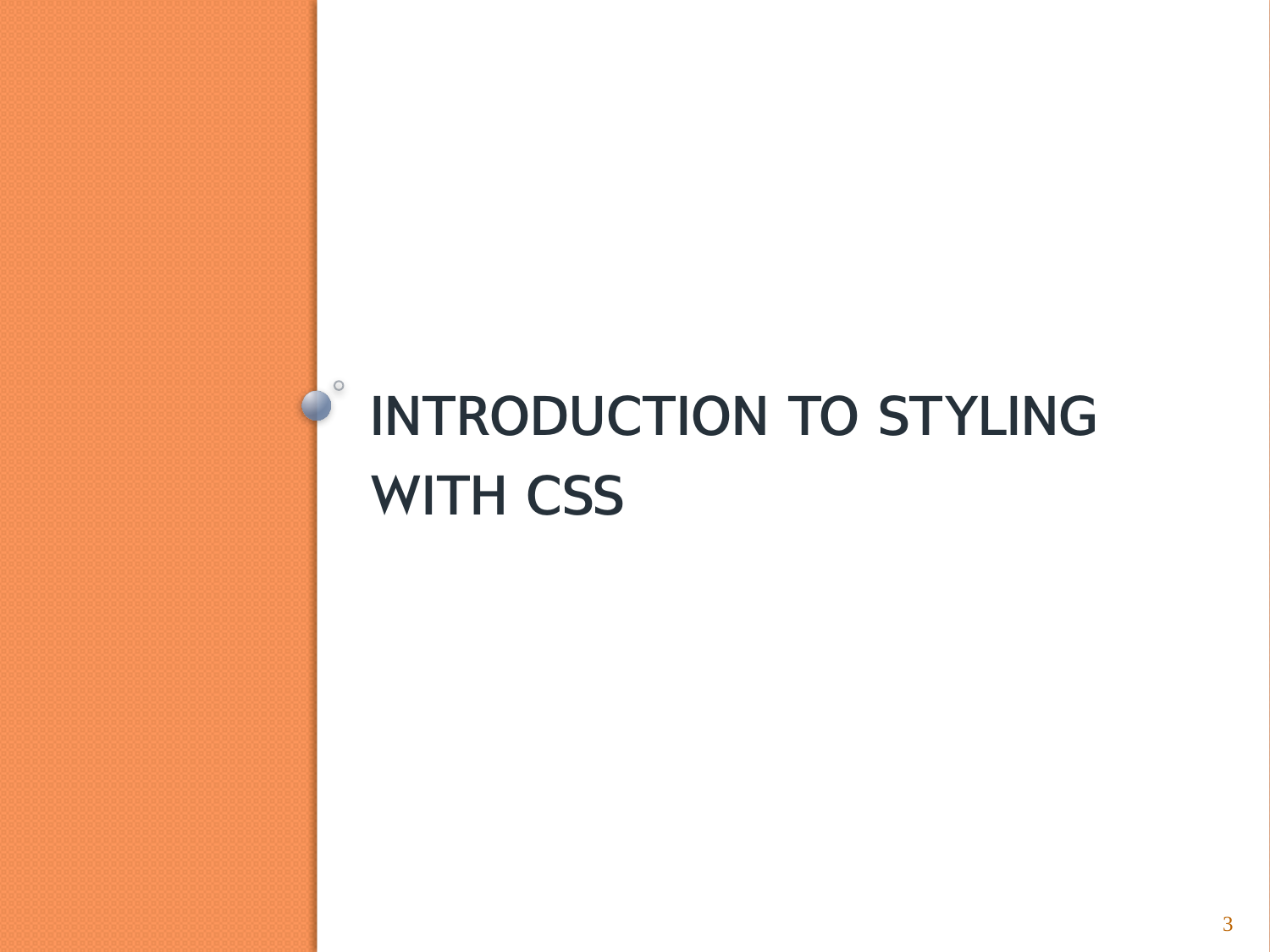

# Introduction to styling with cSs
3